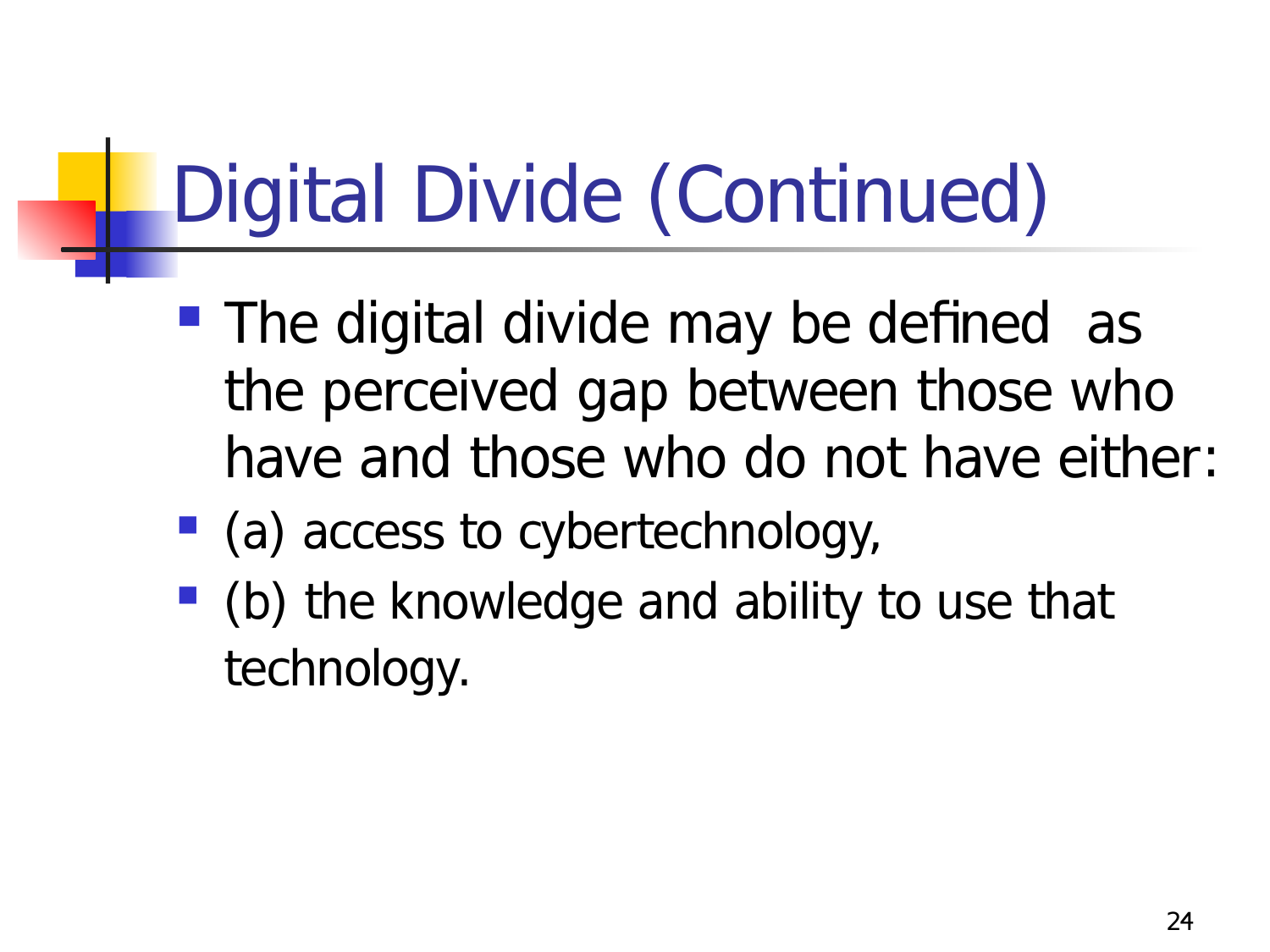

# Digital Divide (Continued)
The digital divide may be defined  as the perceived gap between those who have and those who do not have either:
(a) access to cybertechnology,
(b) the knowledge and ability to use that technology.
24